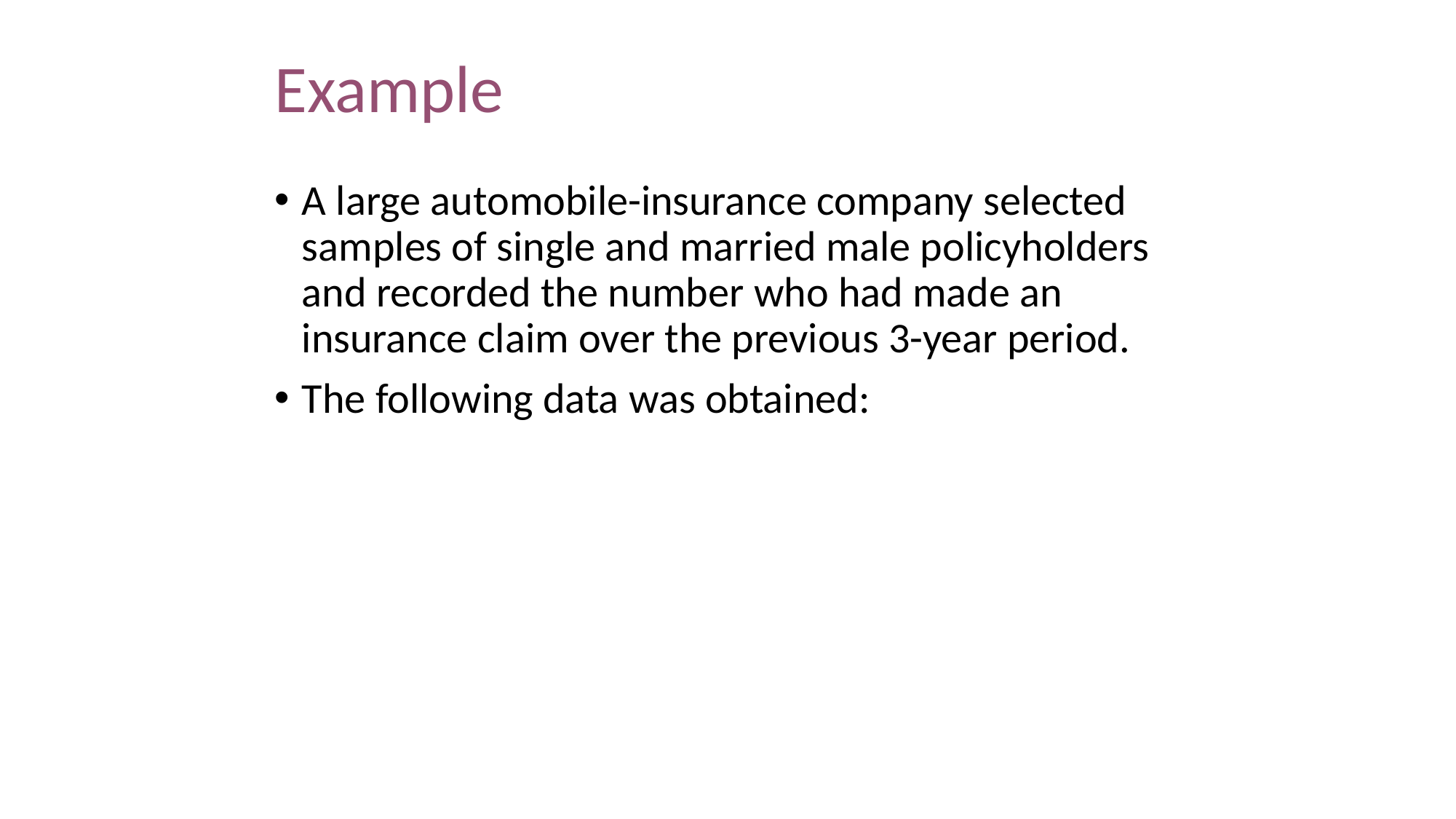

# Example
A large automobile-insurance company selected samples of single and married male policyholders and recorded the number who had made an insurance claim over the previous 3-year period.
The following data was obtained: